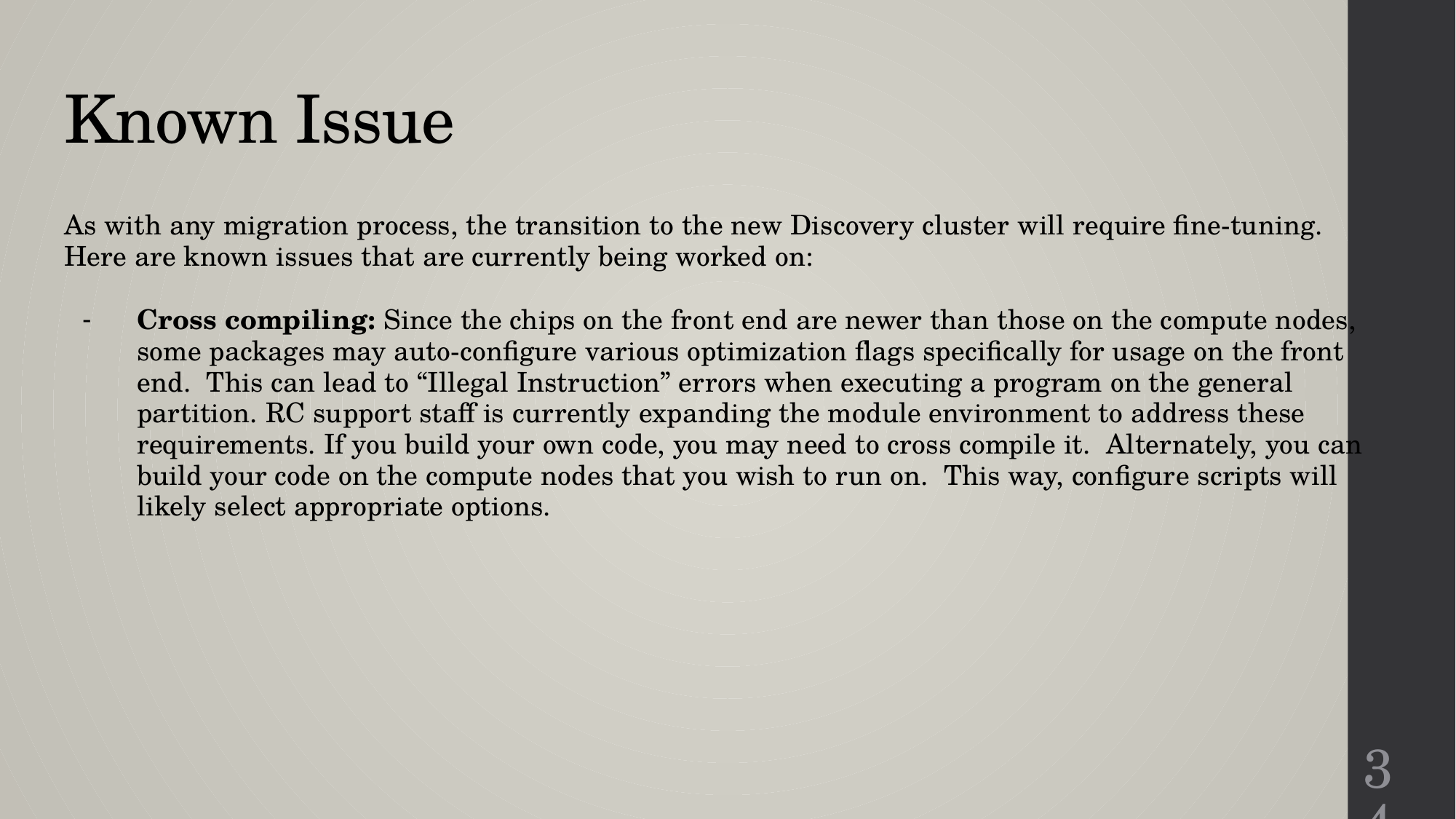

# Known Issue
As with any migration process, the transition to the new Discovery cluster will require fine-tuning. Here are known issues that are currently being worked on:
Cross compiling: Since the chips on the front end are newer than those on the compute nodes, some packages may auto-configure various optimization flags specifically for usage on the front end.  This can lead to “Illegal Instruction” errors when executing a program on the general partition. RC support staff is currently expanding the module environment to address these requirements. If you build your own code, you may need to cross compile it.  Alternately, you can build your code on the compute nodes that you wish to run on.  This way, configure scripts will likely select appropriate options.
34